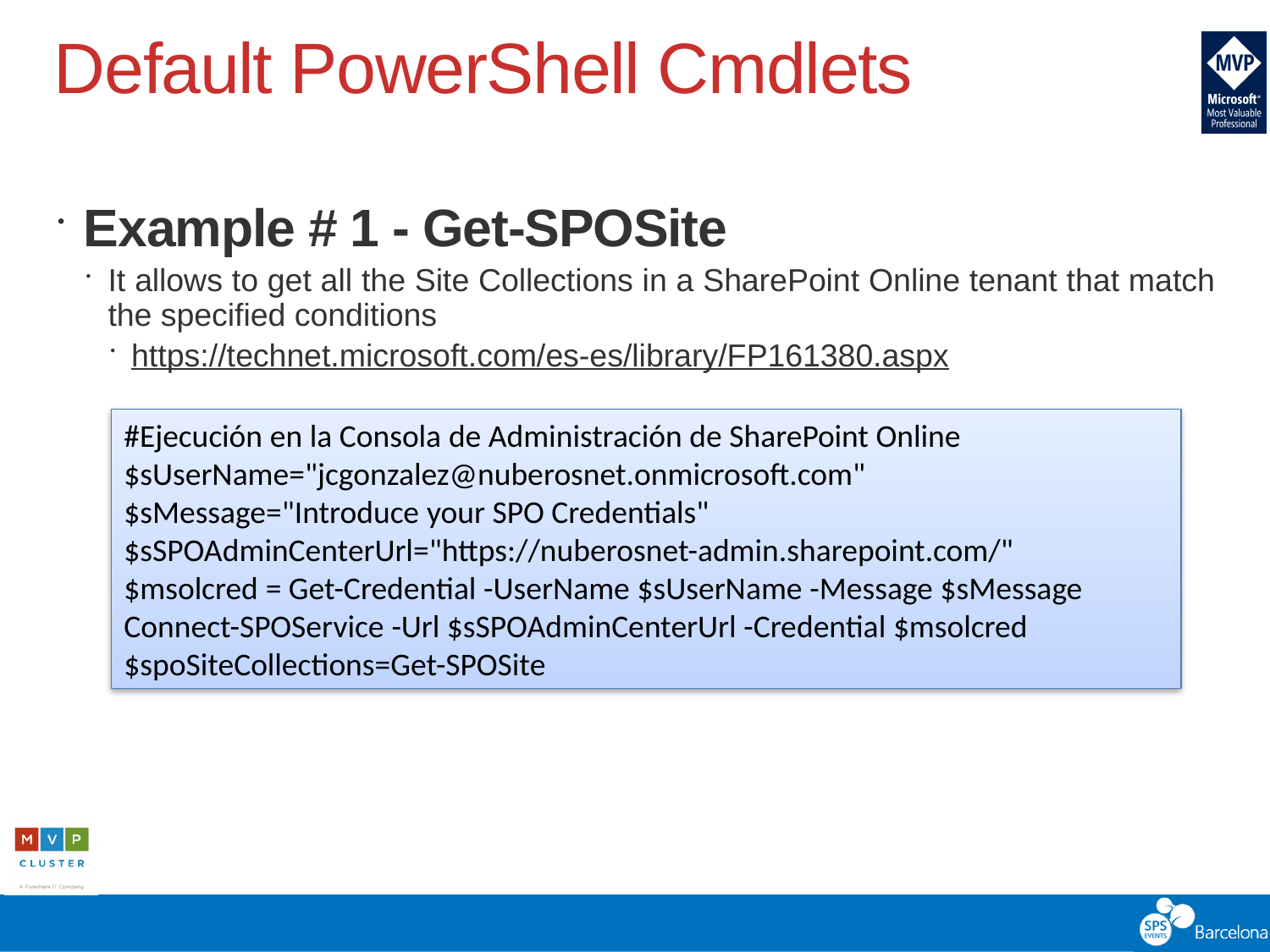

# Default PowerShell Cmdlets
Example # 1 - Get-SPOSite
It allows to get all the Site Collections in a SharePoint Online tenant that match the specified conditions
https://technet.microsoft.com/es-es/library/FP161380.aspx

#Ejecución en la Consola de Administración de SharePoint Online
$sUserName="jcgonzalez@nuberosnet.onmicrosoft.com"
$sMessage="Introduce your SPO Credentials"
$sSPOAdminCenterUrl="https://nuberosnet-admin.sharepoint.com/"
$msolcred = Get-Credential -UserName $sUserName -Message $sMessage
Connect-SPOService -Url $sSPOAdminCenterUrl -Credential $msolcred
$spoSiteCollections=Get-SPOSite